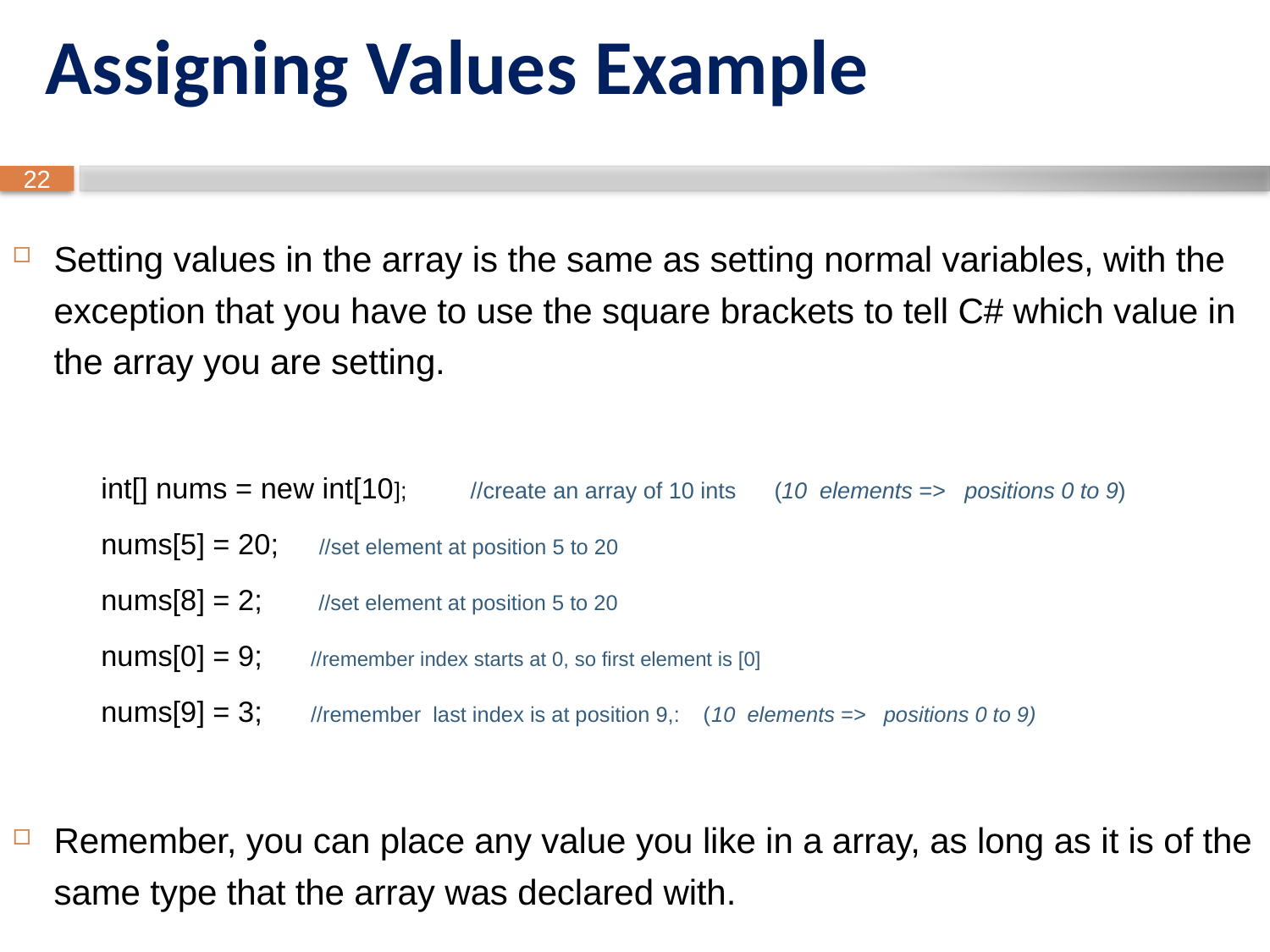

# Assigning Values Example
Setting values in the array is the same as setting normal variables, with the exception that you have to use the square brackets to tell C# which value in the array you are setting.

int[] nums = new int[10];          //create an array of 10 ints      (10  elements =>   positions 0 to 9)
nums[5] = 20;     //set element at position 5 to 20
nums[8] = 2;       //set element at position 5 to 20
nums[0] = 9;      //remember index starts at 0, so first element is [0]
nums[9] = 3;      //remember  last index is at position 9,:    (10  elements =>   positions 0 to 9)

Remember, you can place any value you like in a array, as long as it is of the same type that the array was declared with.